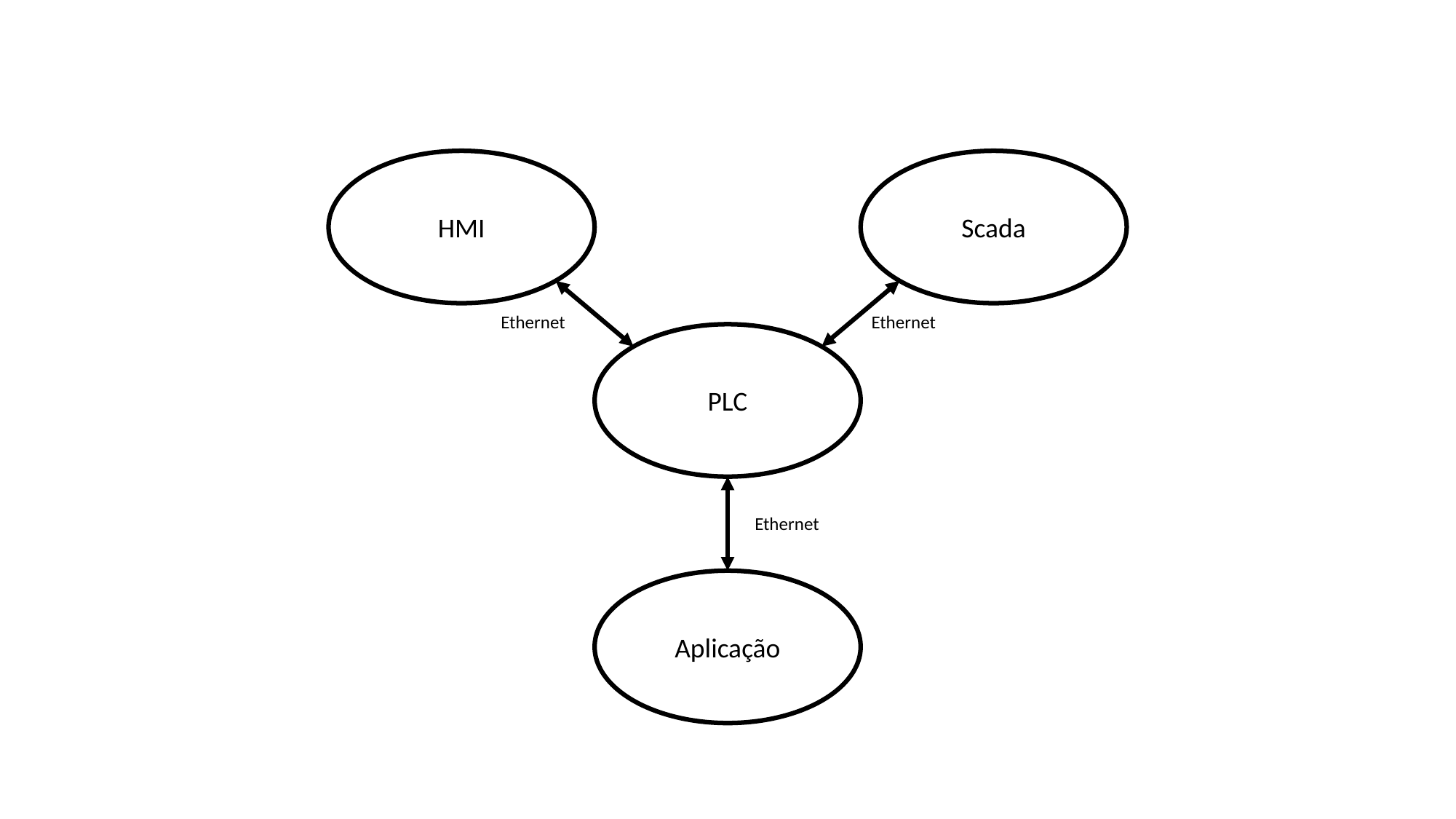

HMI
Scada
Ethernet
Ethernet
PLC
Ethernet
Aplicação